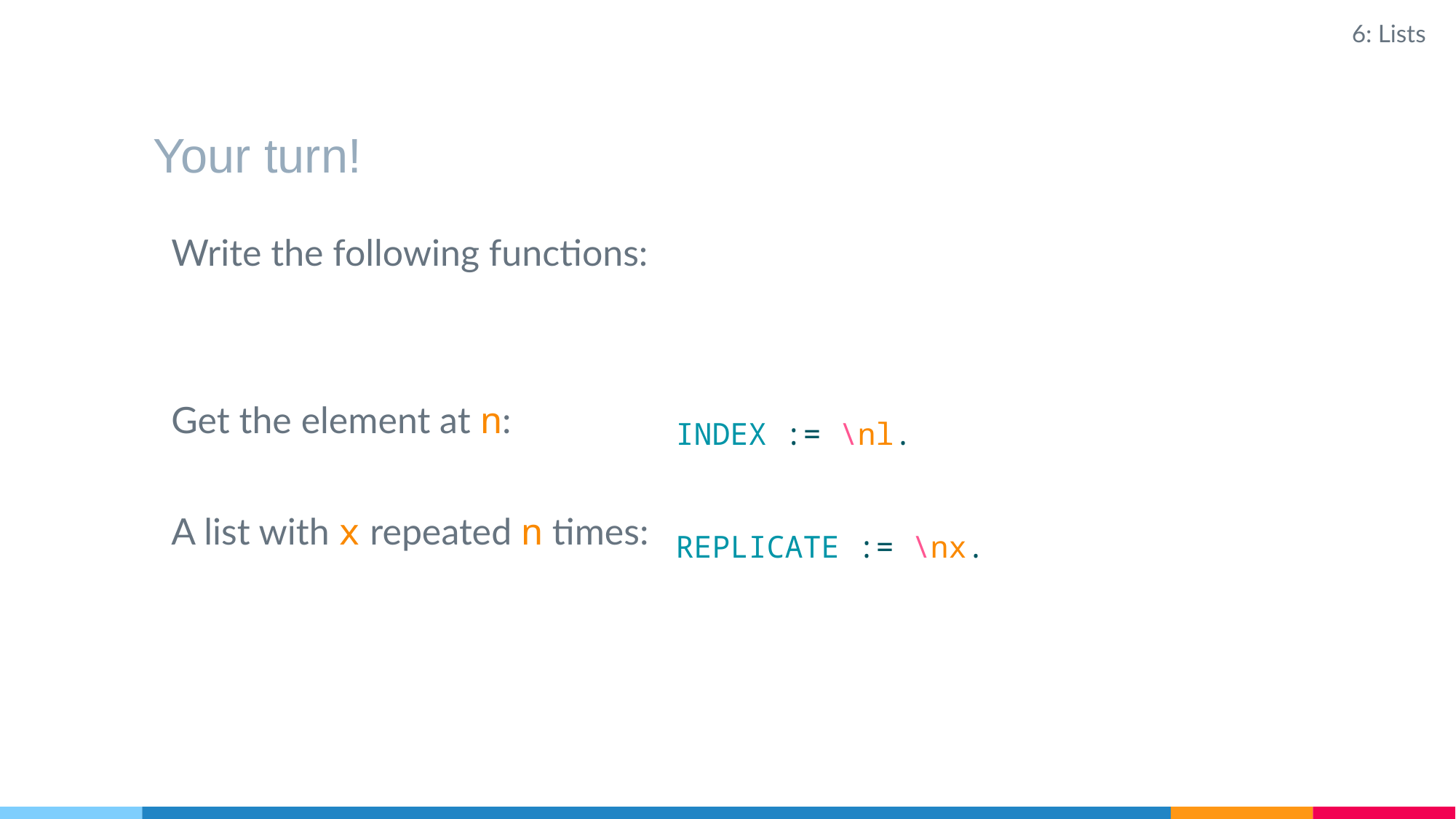

6: Lists
# Your turn!
Write the following functions:

Get the element at n:

A list with x repeated n times:
INDEX := \nl.
REPLICATE := \nx.